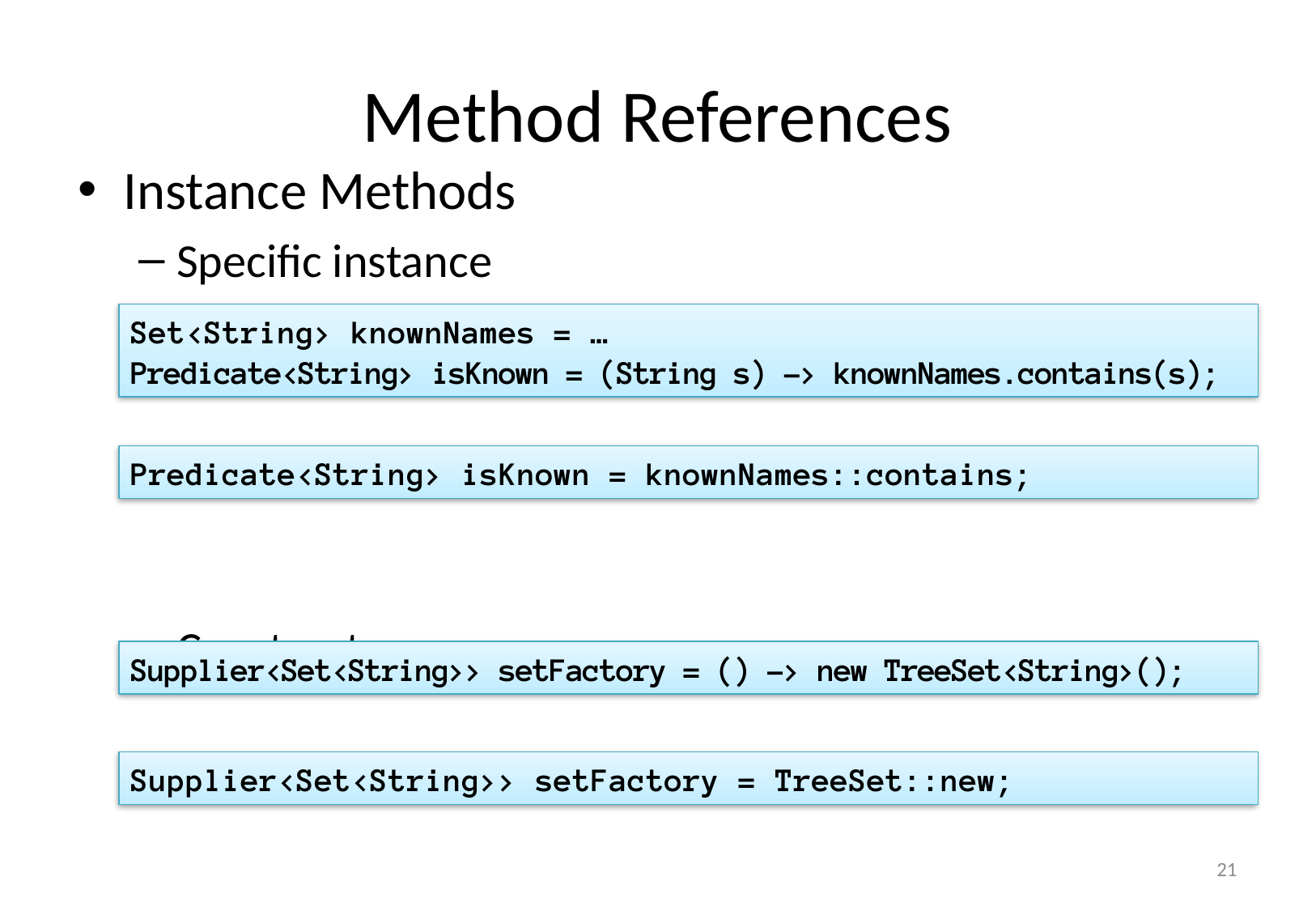

# Method References
Instance Methods
Specific instance

Constructors

Set<String> knownNames = …
Predicate<String> isKnown = (String s) -> knownNames.contains(s);
Predicate<String> isKnown = knownNames::contains;
Supplier<Set<String>> setFactory = () -> new TreeSet<String>();
Supplier<Set<String>> setFactory = TreeSet::new;
21